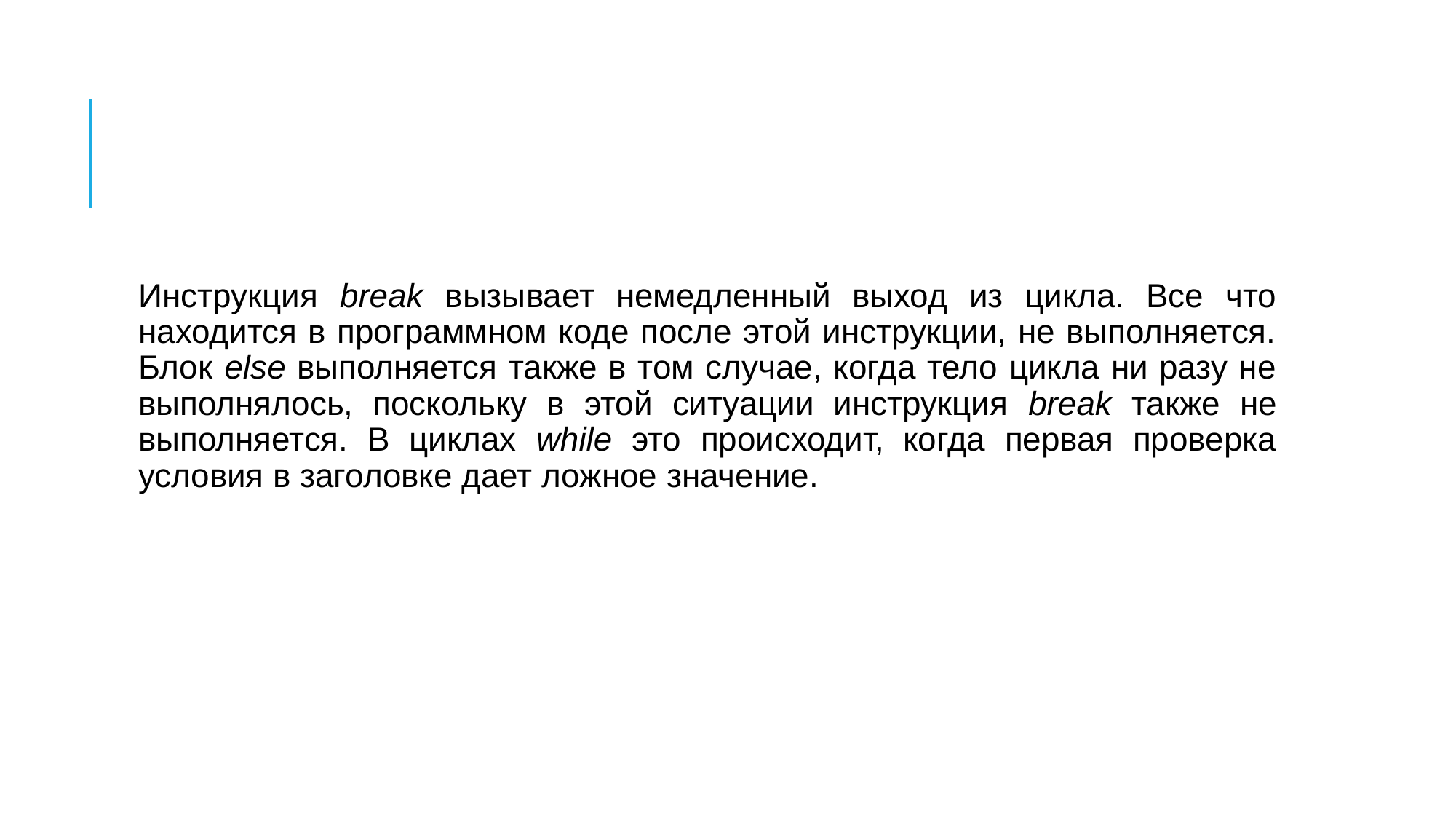

#
Инструкция break вызывает немедленный выход из цикла. Все что находится в программном коде после этой инструкции, не выполняется. Блок else выполняется также в том случае, когда тело цикла ни разу не выполнялось, поскольку в этой ситуации инструкция break также не выполняется. В циклах while это происходит, когда первая проверка условия в заголовке дает ложное значение.